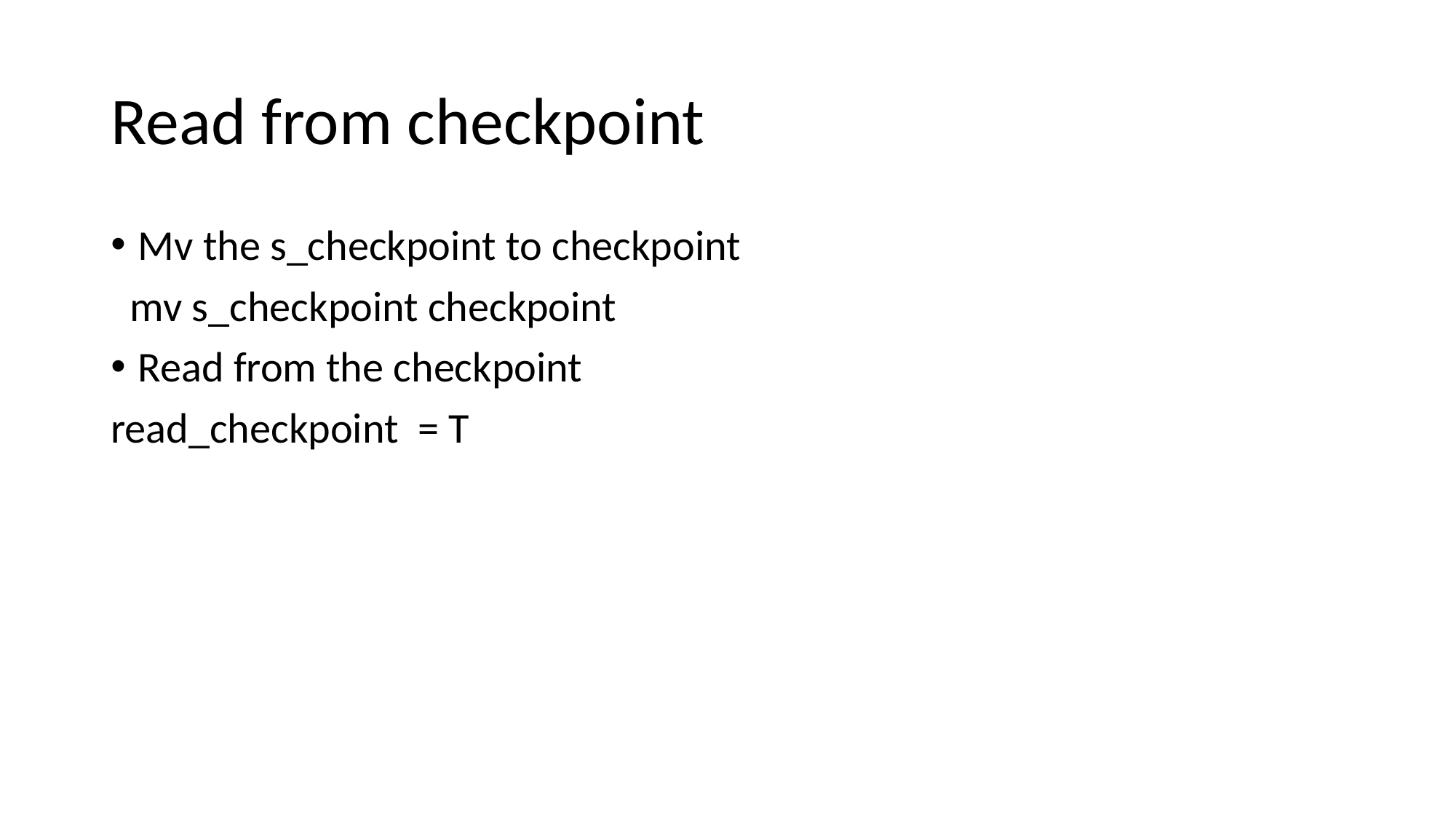

# Read from checkpoint
Mv the s_checkpoint to checkpoint
  mv s_checkpoint checkpoint
Read from the checkpoint
read_checkpoint  = T